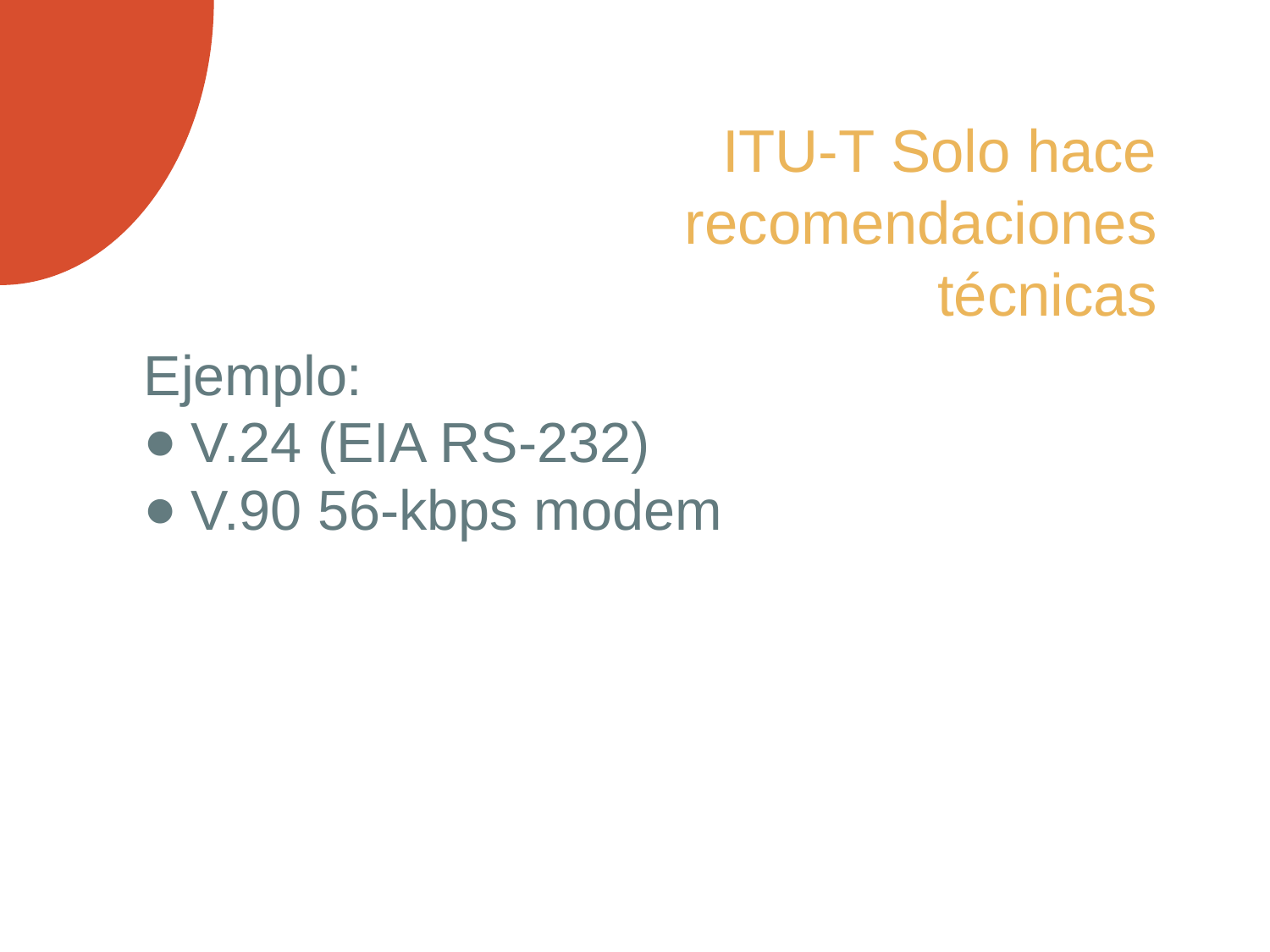

# ITU-T Solo hace recomendaciones técnicas
Ejemplo:
V.24 (EIA RS-232)
V.90 56-kbps modem